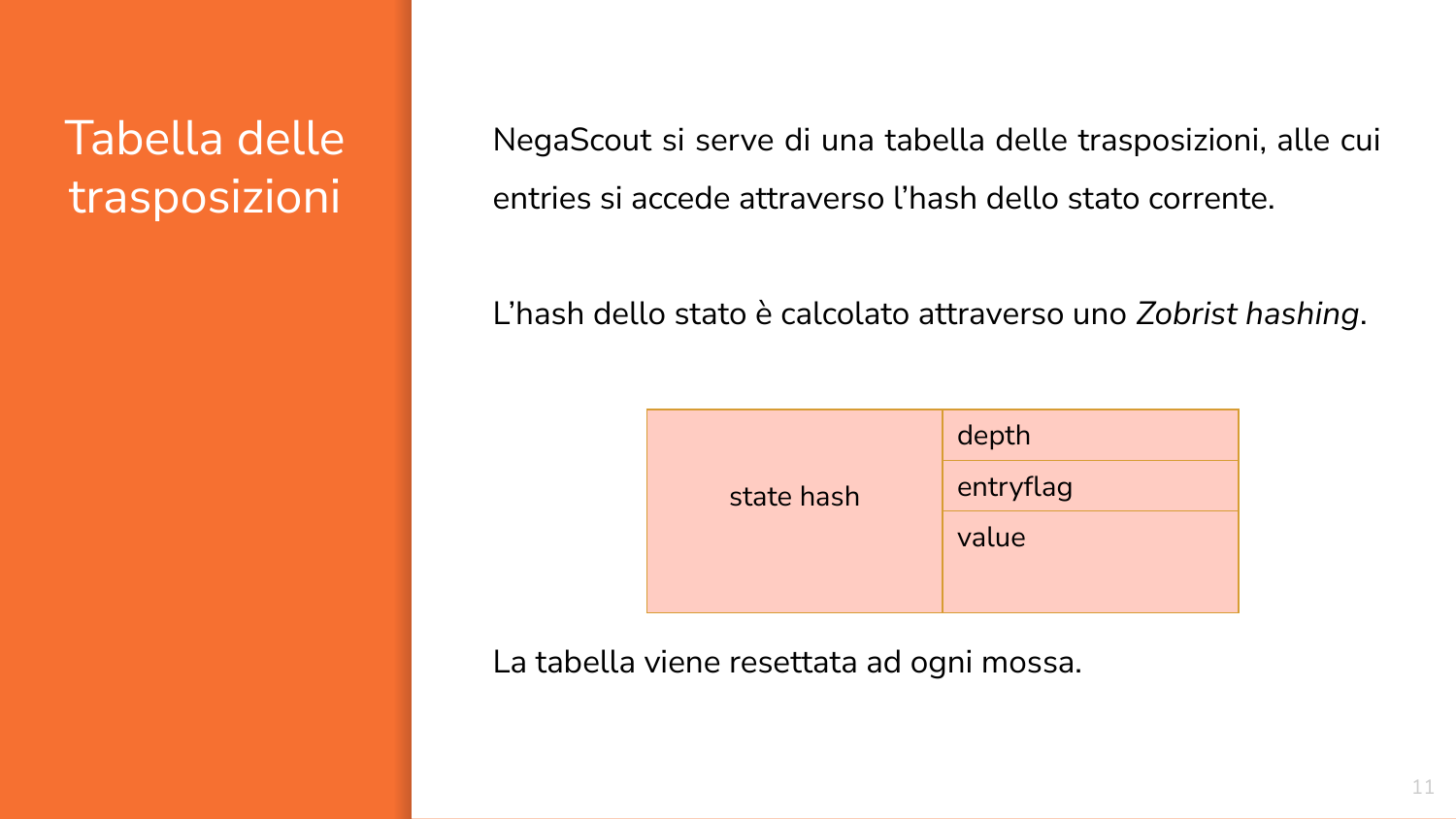

# Tabella delle trasposizioni
NegaScout si serve di una tabella delle trasposizioni, alle cui entries si accede attraverso l’hash dello stato corrente.

L’hash dello stato è calcolato attraverso uno Zobrist hashing.

La tabella viene resettata ad ogni mossa.
| state hash | depth |
| --- | --- |
|  | entryflag |
|  | value |
11